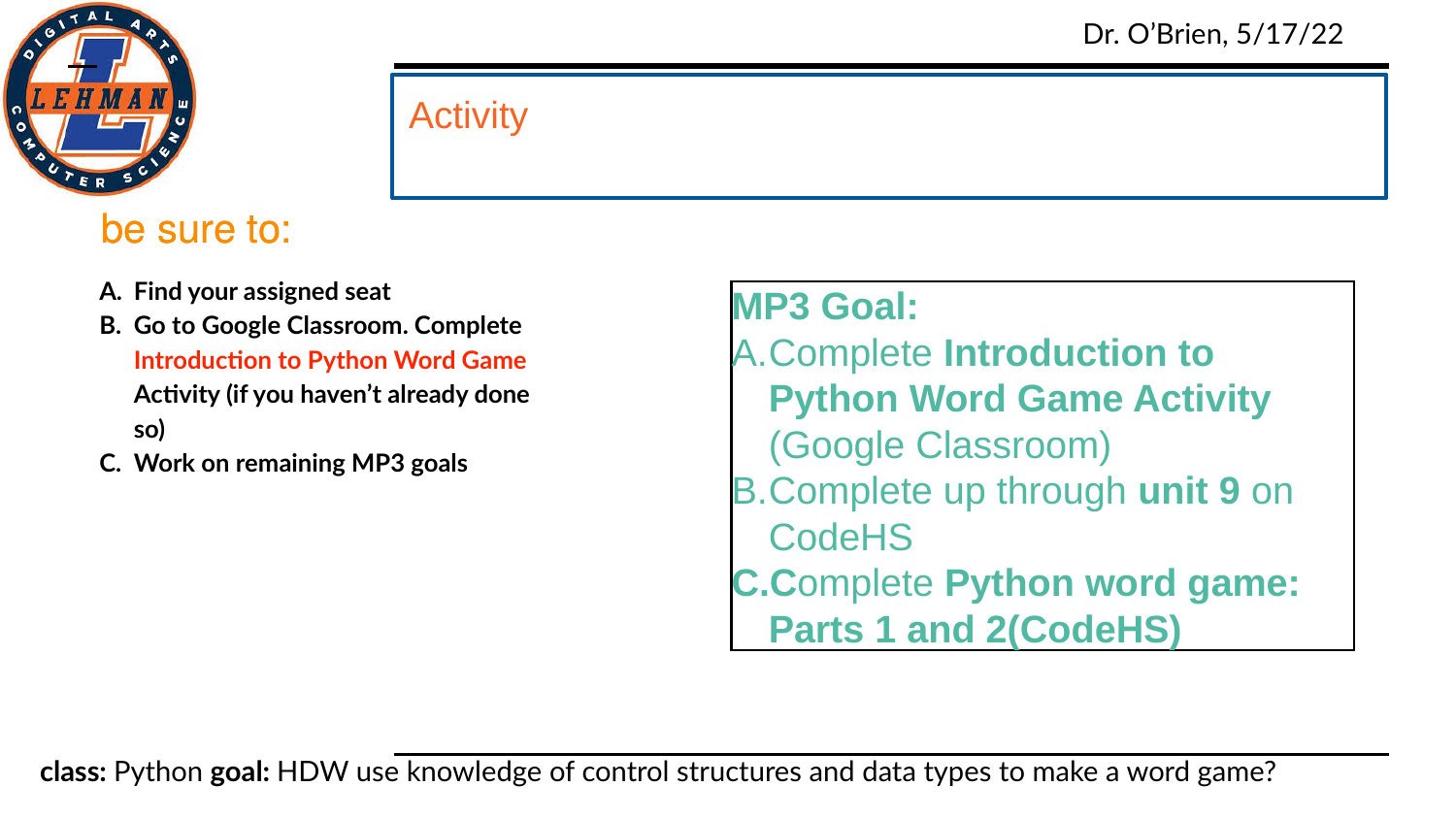

Activity
#
be sure to:
be sure to:
Find your assigned seat
Go to Google Classroom. Complete  Introduction to Python Word Game Activity (if you haven’t already done so)
Work on remaining MP3 goals
MP3 Goal:
Complete Introduction to Python Word Game Activity (Google Classroom)
Complete up through unit 9 on CodeHS
Complete Python word game: Parts 1 and 2(CodeHS)